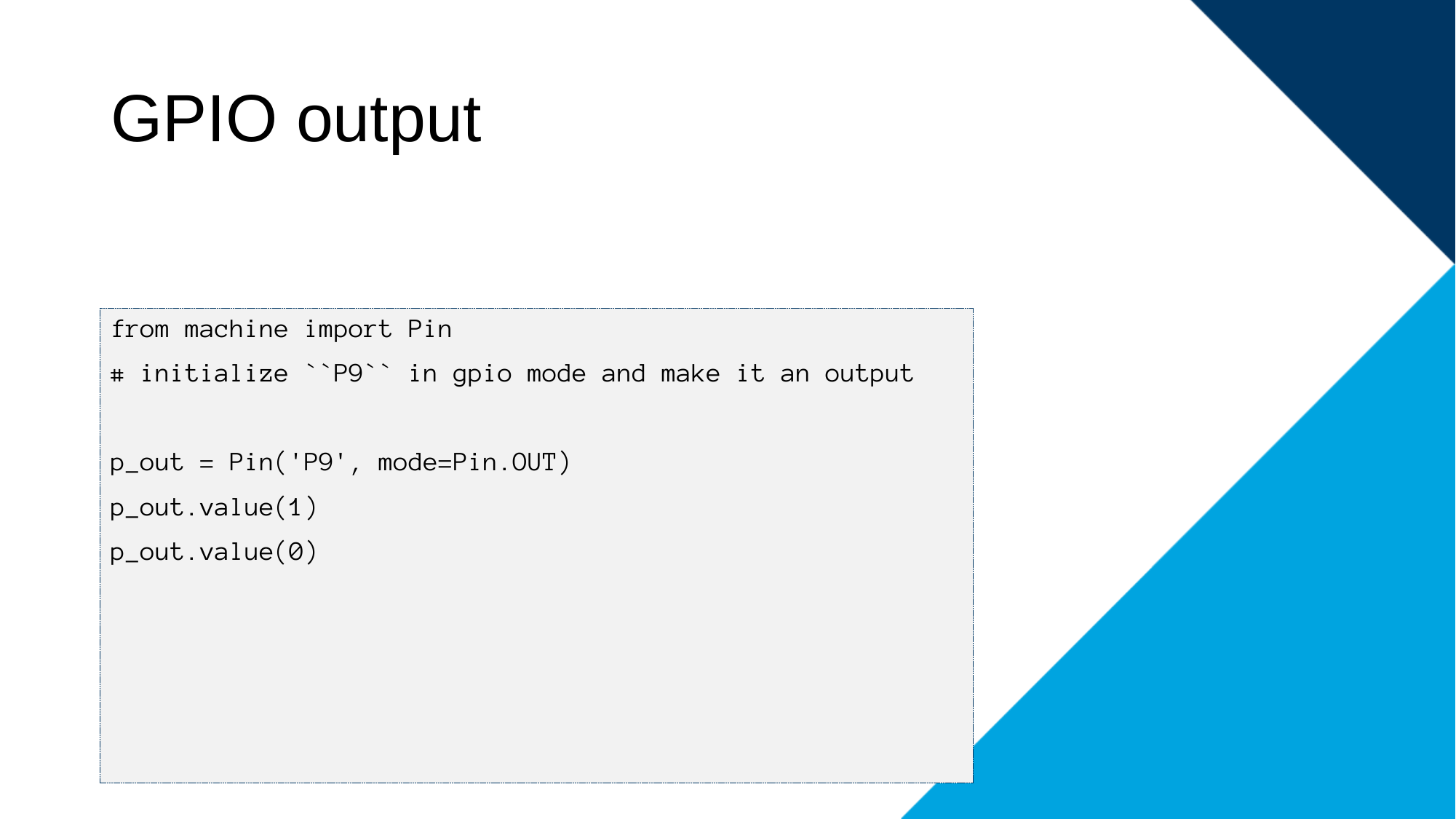

# GPIO output
from machine import Pin
# initialize ``P9`` in gpio mode and make it an output

p_out = Pin('P9', mode=Pin.OUT)
p_out.value(1)
p_out.value(0)